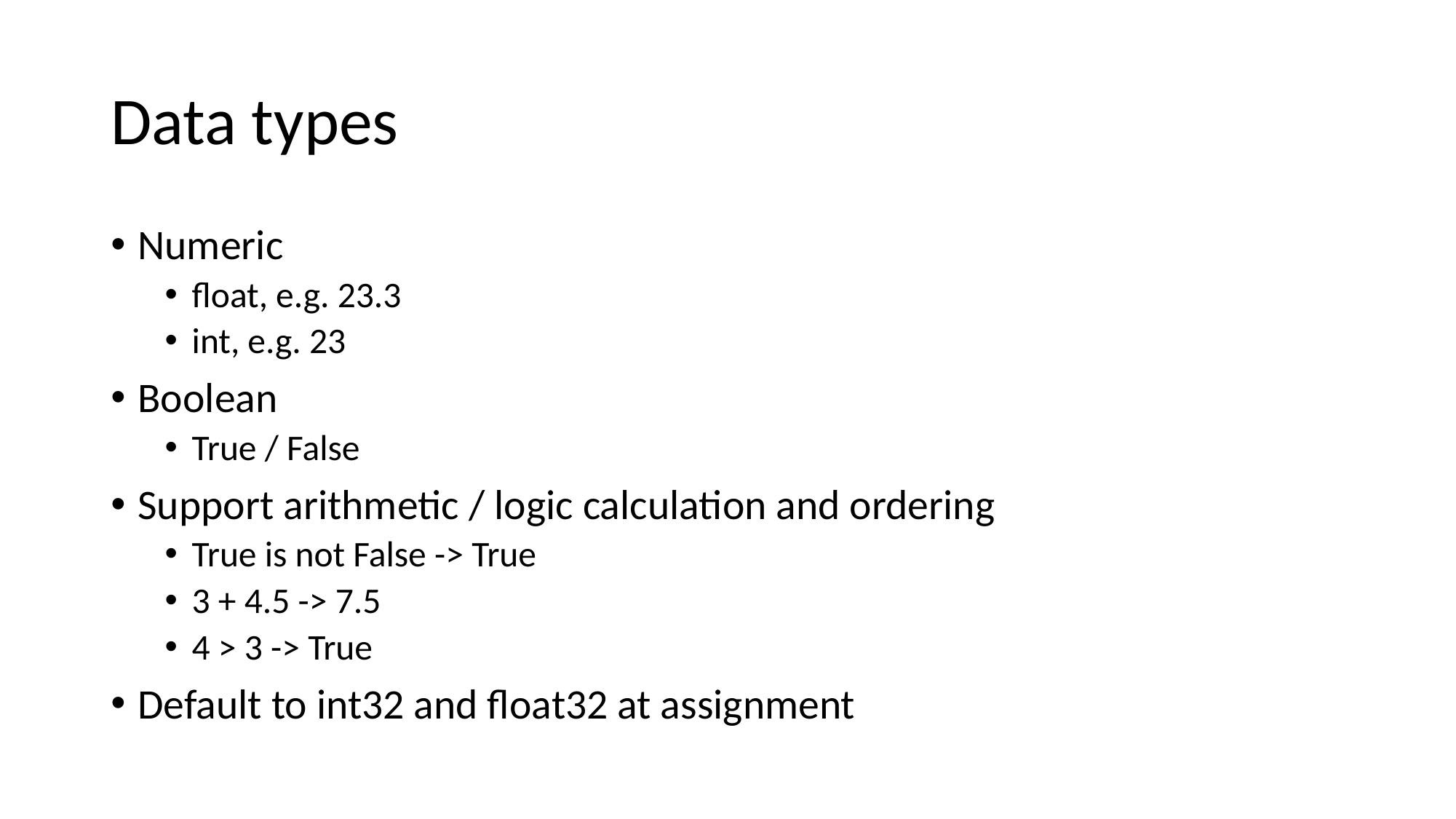

# Data types
Numeric
float, e.g. 23.3
int, e.g. 23
Boolean
True / False
Support arithmetic / logic calculation and ordering
True is not False -> True
3 + 4.5 -> 7.5
4 > 3 -> True
Default to int32 and float32 at assignment